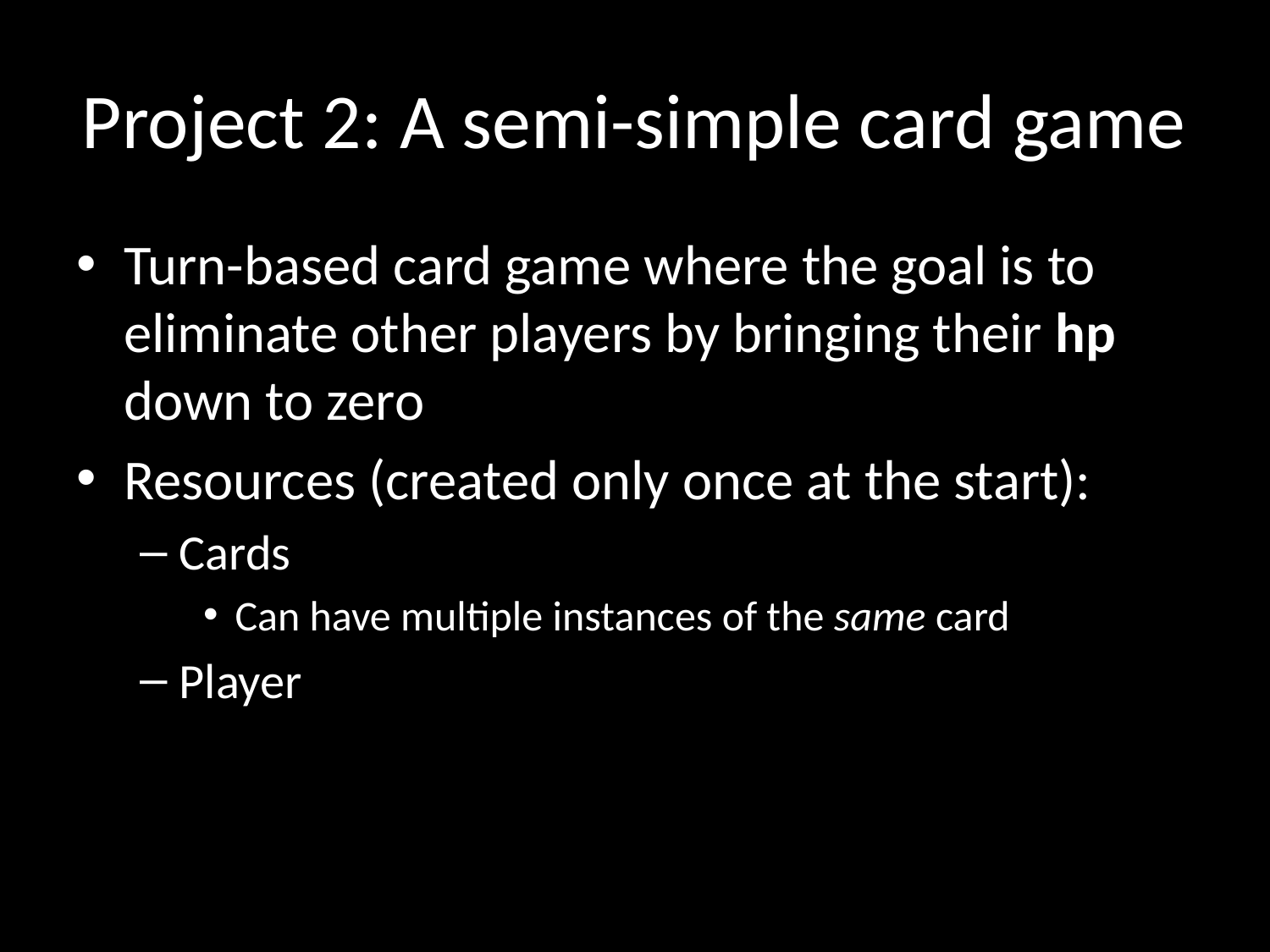

# Project 2: A semi-simple card game
Turn-based card game where the goal is to eliminate other players by bringing their hp down to zero
Resources (created only once at the start):
Cards
Can have multiple instances of the same card
Player